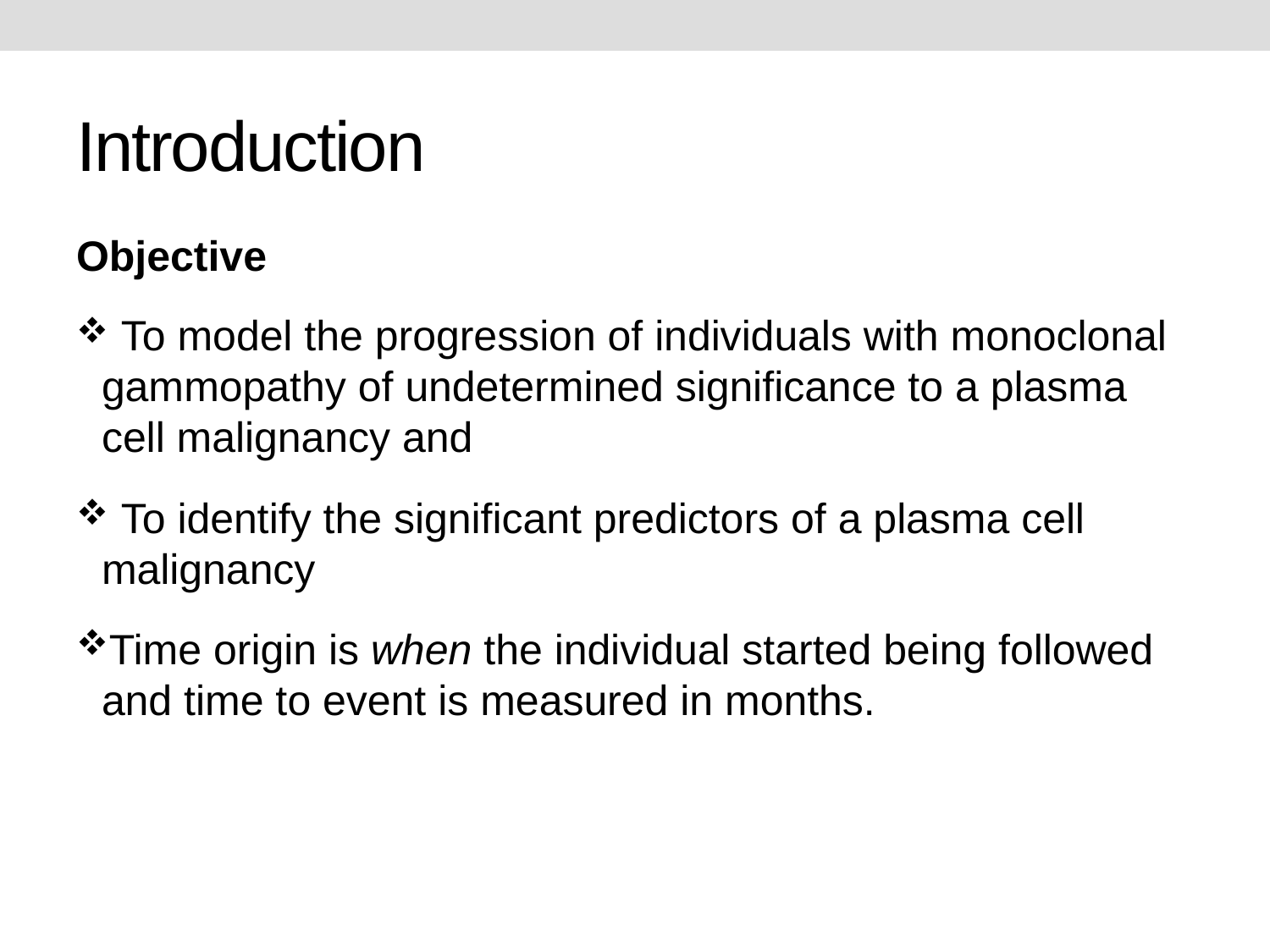

# Introduction
Objective
 To model the progression of individuals with monoclonal gammopathy of undetermined significance to a plasma cell malignancy and
 To identify the significant predictors of a plasma cell malignancy
Time origin is when the individual started being followed and time to event is measured in months.